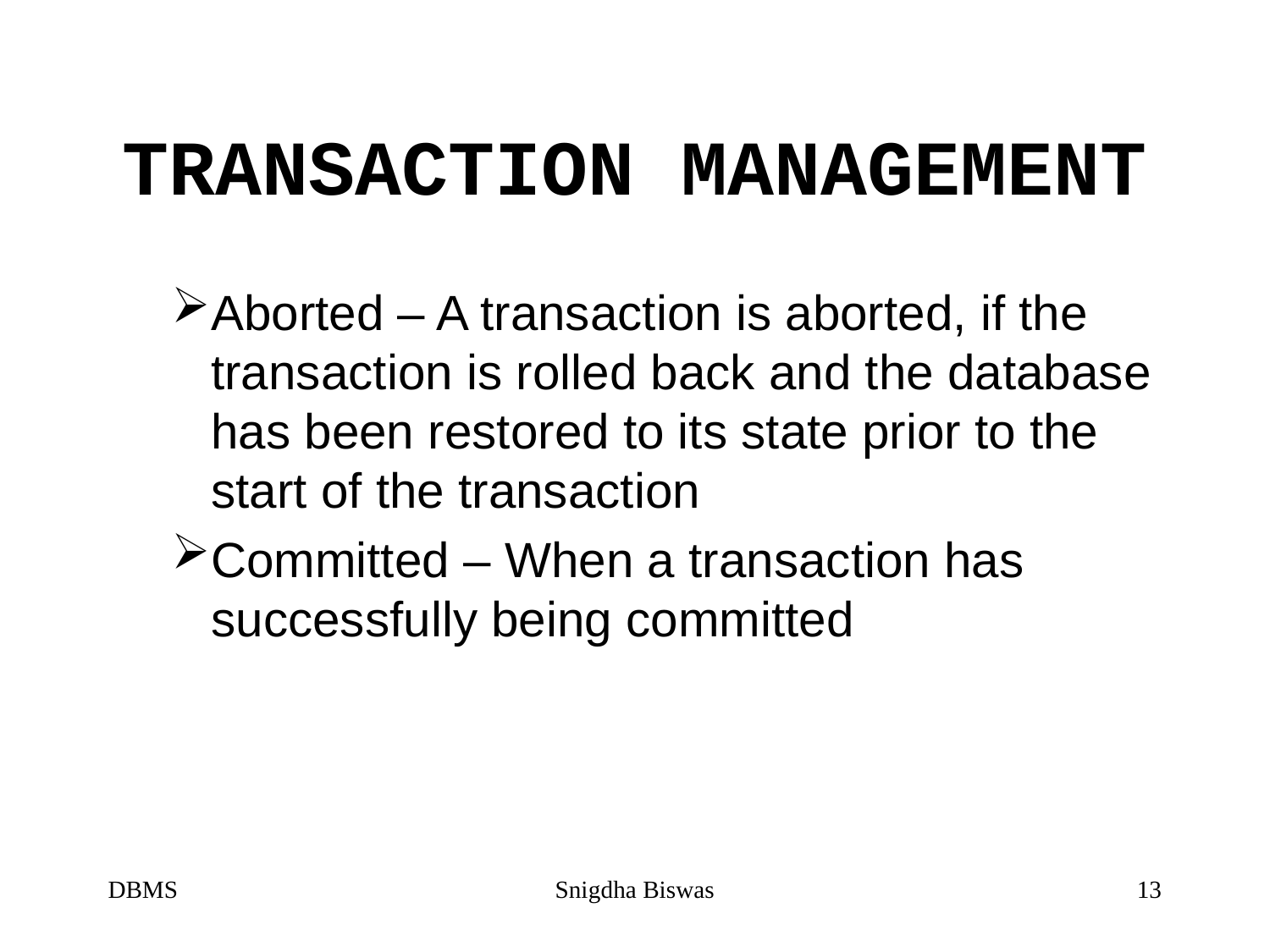

# TRANSACTION MANAGEMENT
Aborted – A transaction is aborted, if the transaction is rolled back and the database has been restored to its state prior to the start of the transaction
Committed – When a transaction has successfully being committed
DBMS
Snigdha Biswas
13